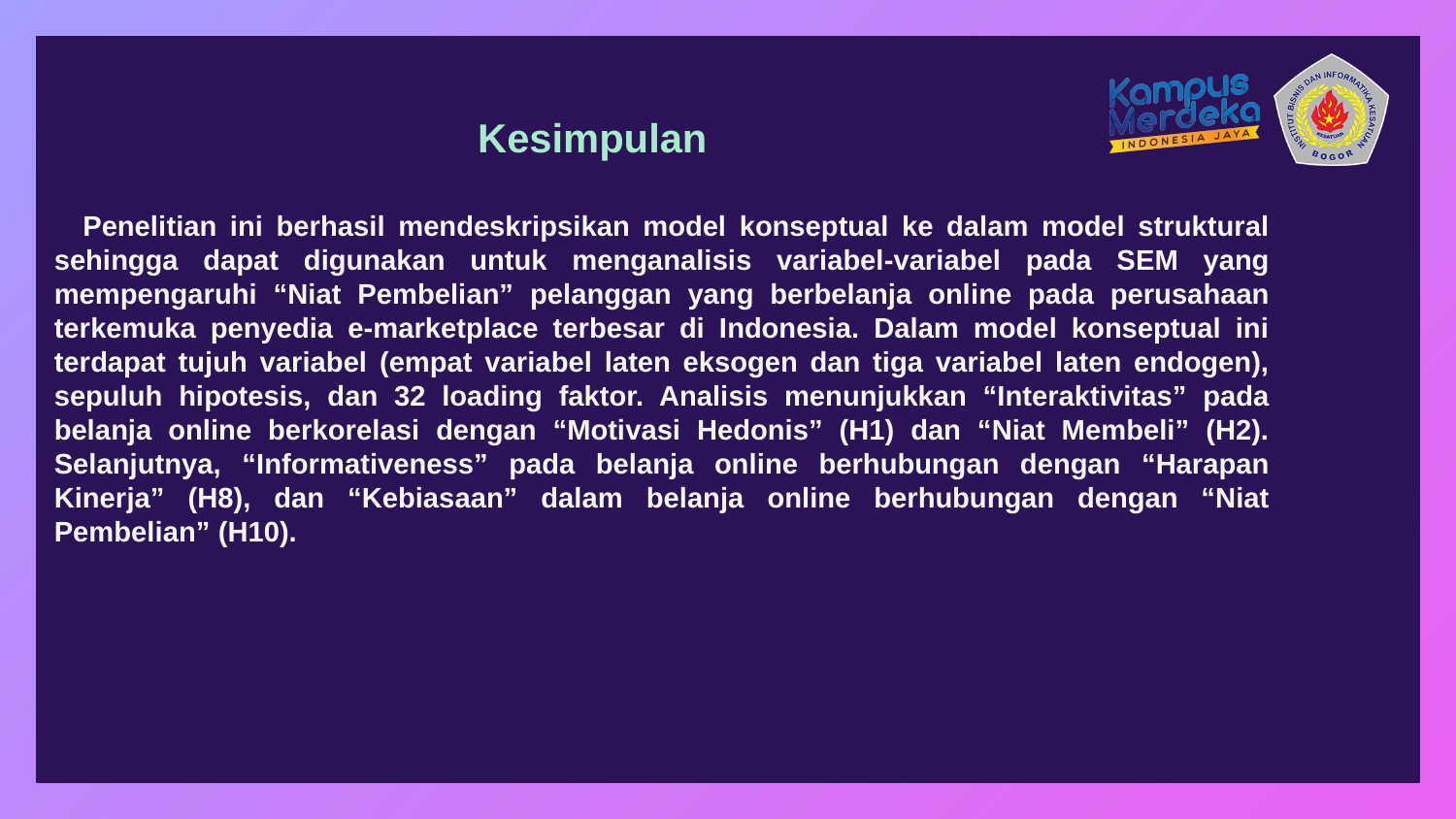

# Kesimpulan
Penelitian ini berhasil mendeskripsikan model konseptual ke dalam model struktural sehingga dapat digunakan untuk menganalisis variabel-variabel pada SEM yang mempengaruhi “Niat Pembelian” pelanggan yang berbelanja online pada perusahaan terkemuka penyedia e-marketplace terbesar di Indonesia. Dalam model konseptual ini terdapat tujuh variabel (empat variabel laten eksogen dan tiga variabel laten endogen), sepuluh hipotesis, dan 32 loading faktor. Analisis menunjukkan “Interaktivitas” pada belanja online berkorelasi dengan “Motivasi Hedonis” (H1) dan “Niat Membeli” (H2). Selanjutnya, “Informativeness” pada belanja online berhubungan dengan “Harapan Kinerja” (H8), dan “Kebiasaan” dalam belanja online berhubungan dengan “Niat Pembelian” (H10).